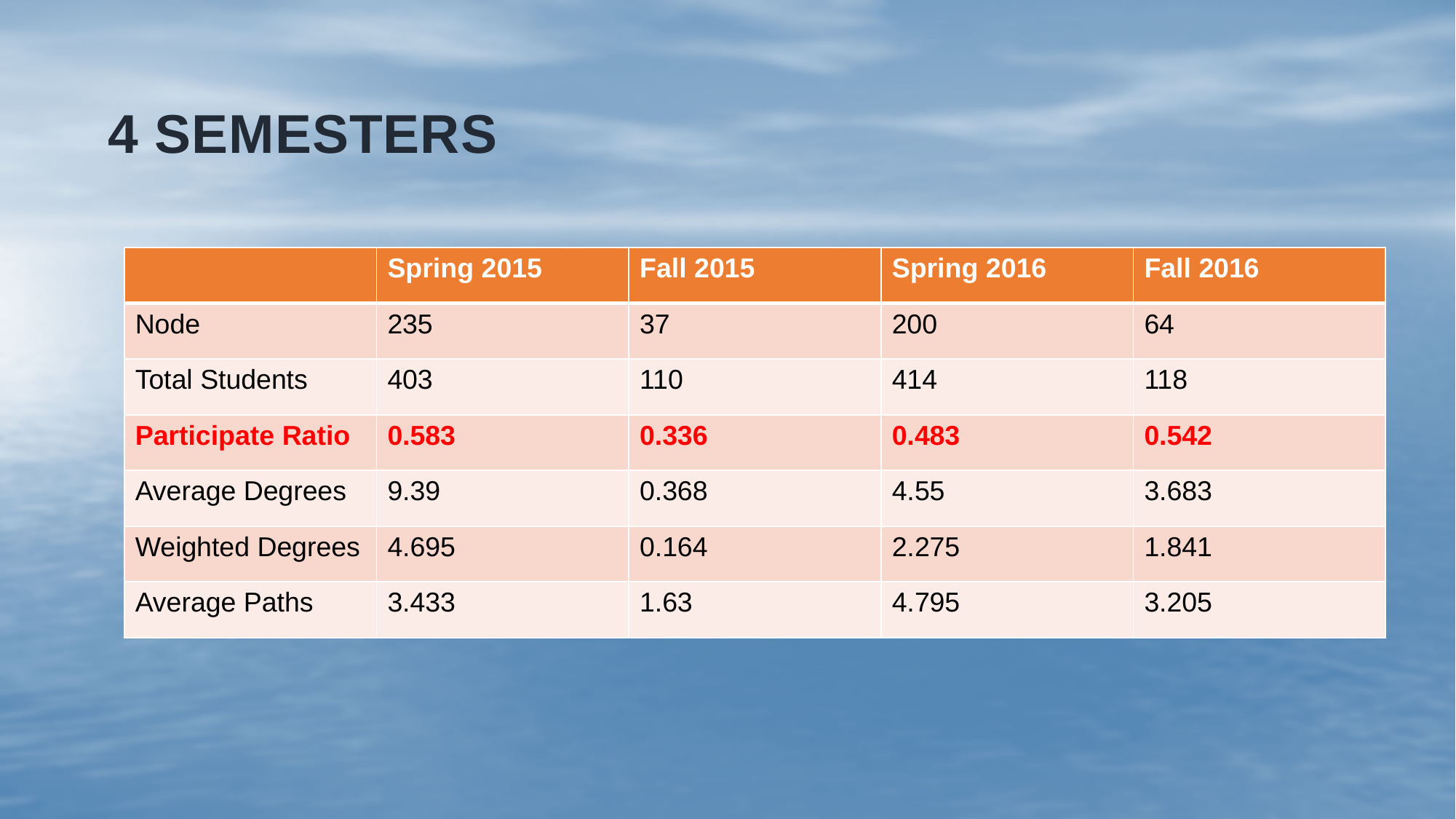

# 4 semesters
|  | Spring 2015 | Fall 2015 | Spring 2016 | Fall 2016 |
| --- | --- | --- | --- | --- |
| Node | 235 | 37 | 200 | 64 |
| Total Students | 403 | 110 | 414 | 118 |
| Participate Ratio | 0.583 | 0.336 | 0.483 | 0.542 |
| Average Degrees | 9.39 | 0.368 | 4.55 | 3.683 |
| Weighted Degrees | 4.695 | 0.164 | 2.275 | 1.841 |
| Average Paths | 3.433 | 1.63 | 4.795 | 3.205 |